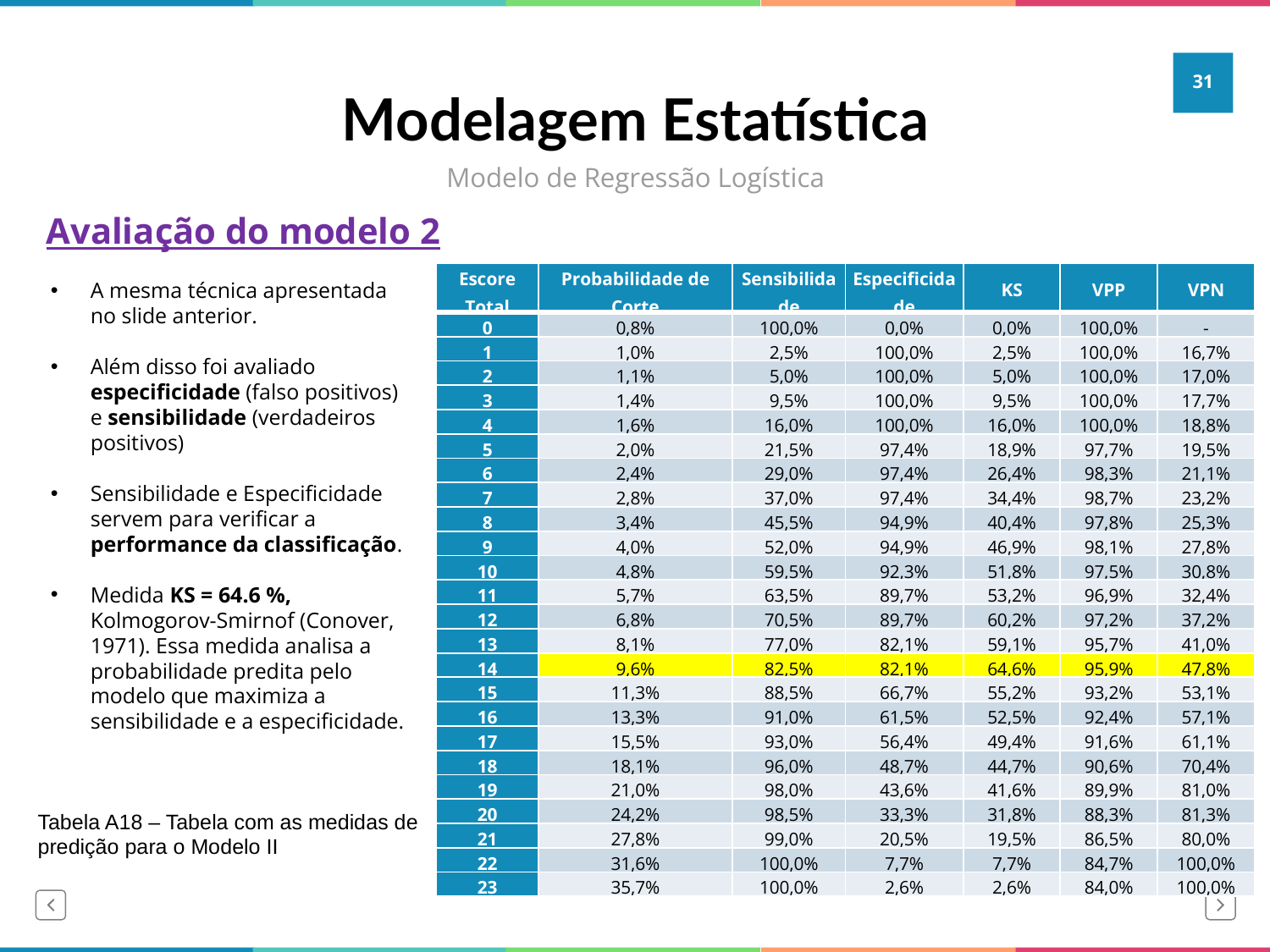

31
# Modelagem Estatística

Modelo de Regressão Logística

Avaliação do modelo 2
| Escore Total | Probabilidade de Corte | Sensibilidade | Especificidade | KS | VPP | VPN |
| --- | --- | --- | --- | --- | --- | --- |
| 0 | 0,8% | 100,0% | 0,0% | 0,0% | 100,0% | - |
| 1 | 1,0% | 2,5% | 100,0% | 2,5% | 100,0% | 16,7% |
| 2 | 1,1% | 5,0% | 100,0% | 5,0% | 100,0% | 17,0% |
| 3 | 1,4% | 9,5% | 100,0% | 9,5% | 100,0% | 17,7% |
| 4 | 1,6% | 16,0% | 100,0% | 16,0% | 100,0% | 18,8% |
| 5 | 2,0% | 21,5% | 97,4% | 18,9% | 97,7% | 19,5% |
| 6 | 2,4% | 29,0% | 97,4% | 26,4% | 98,3% | 21,1% |
| 7 | 2,8% | 37,0% | 97,4% | 34,4% | 98,7% | 23,2% |
| 8 | 3,4% | 45,5% | 94,9% | 40,4% | 97,8% | 25,3% |
| 9 | 4,0% | 52,0% | 94,9% | 46,9% | 98,1% | 27,8% |
| 10 | 4,8% | 59,5% | 92,3% | 51,8% | 97,5% | 30,8% |
| 11 | 5,7% | 63,5% | 89,7% | 53,2% | 96,9% | 32,4% |
| 12 | 6,8% | 70,5% | 89,7% | 60,2% | 97,2% | 37,2% |
| 13 | 8,1% | 77,0% | 82,1% | 59,1% | 95,7% | 41,0% |
| 14 | 9,6% | 82,5% | 82,1% | 64,6% | 95,9% | 47,8% |
| 15 | 11,3% | 88,5% | 66,7% | 55,2% | 93,2% | 53,1% |
| 16 | 13,3% | 91,0% | 61,5% | 52,5% | 92,4% | 57,1% |
| 17 | 15,5% | 93,0% | 56,4% | 49,4% | 91,6% | 61,1% |
| 18 | 18,1% | 96,0% | 48,7% | 44,7% | 90,6% | 70,4% |
| 19 | 21,0% | 98,0% | 43,6% | 41,6% | 89,9% | 81,0% |
| 20 | 24,2% | 98,5% | 33,3% | 31,8% | 88,3% | 81,3% |
| 21 | 27,8% | 99,0% | 20,5% | 19,5% | 86,5% | 80,0% |
| 22 | 31,6% | 100,0% | 7,7% | 7,7% | 84,7% | 100,0% |
| 23 | 35,7% | 100,0% | 2,6% | 2,6% | 84,0% | 100,0% |
A mesma técnica apresentada no slide anterior.

Além disso foi avaliado especificidade (falso positivos) e sensibilidade (verdadeiros positivos)

Sensibilidade e Especificidade servem para verificar a performance da classificação.

Medida KS = 64.6 %, Kolmogorov-Smirnof (Conover, 1971). Essa medida analisa a probabilidade predita pelo modelo que maximiza a sensibilidade e a especificidade.
Tabela A18 – Tabela com as medidas de predição para o Modelo II